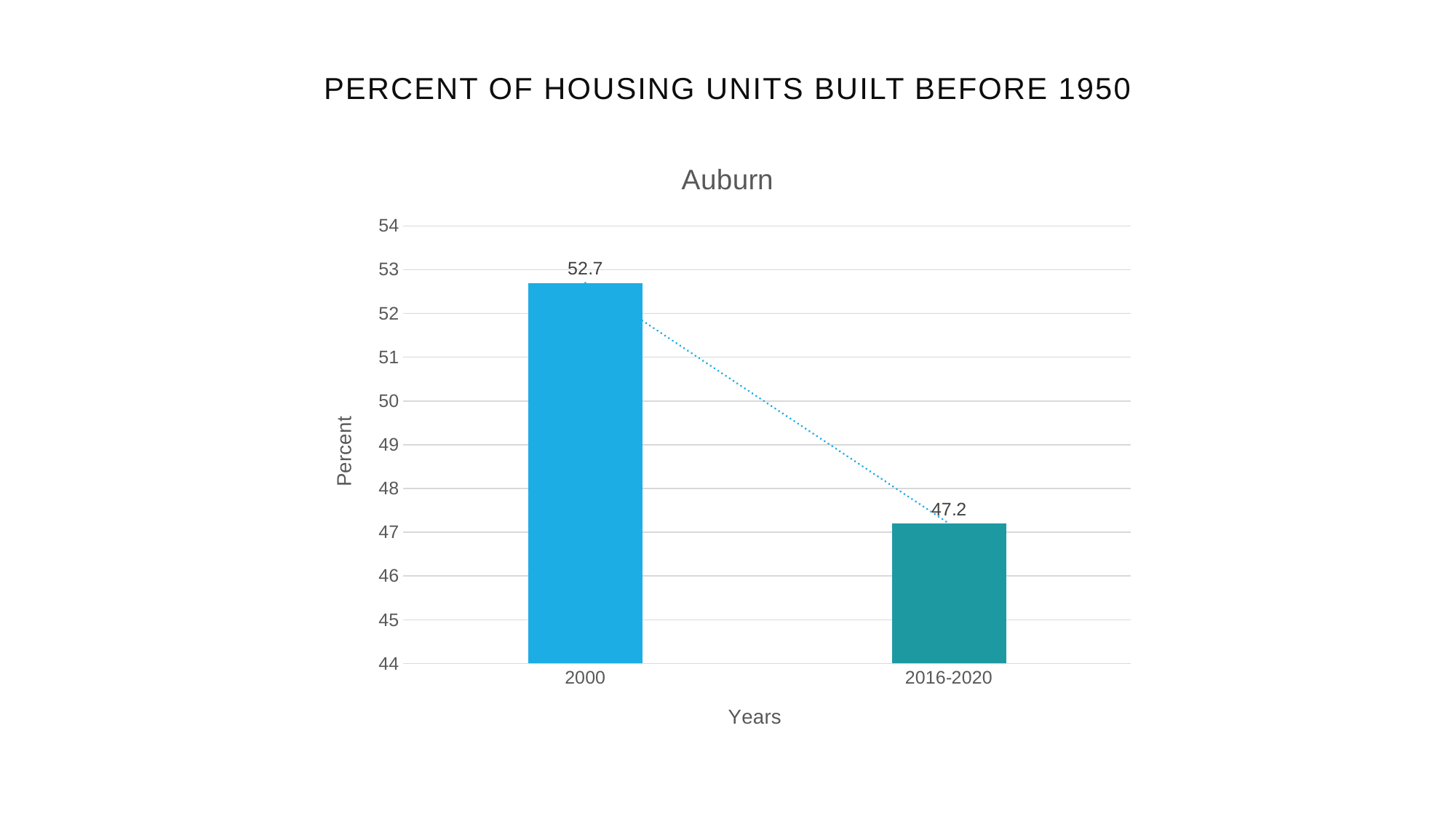

# Percent of Housing Units Built Before 1950

### Chart:

| Category |  |
|---|---|
| 2000 | 52.7 |
| 2016-2020 | 47.2 |